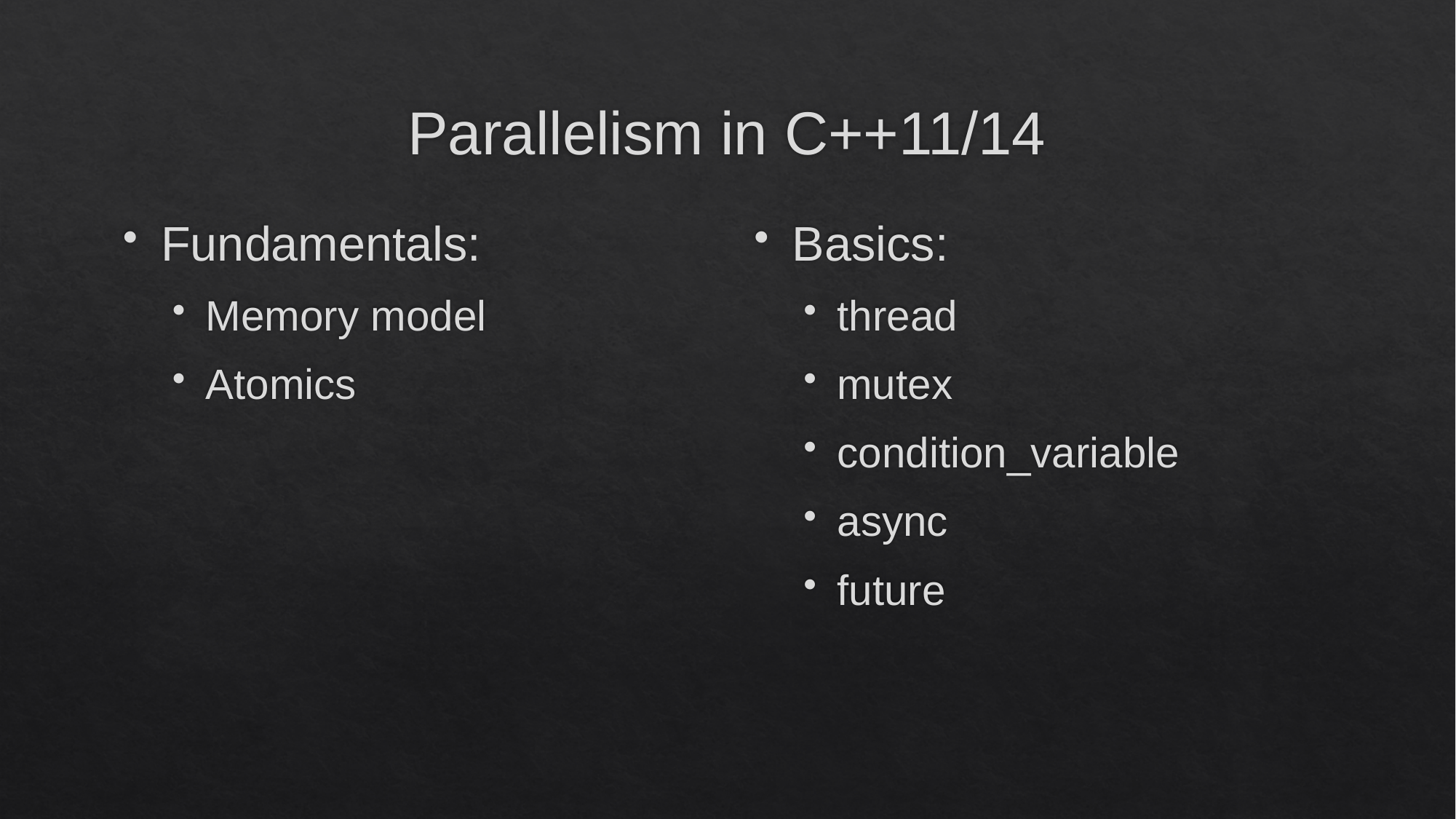

# Parallelism in C++11/14
Fundamentals:
Memory model
Atomics

Basics:
thread
mutex
condition_variable
async
future